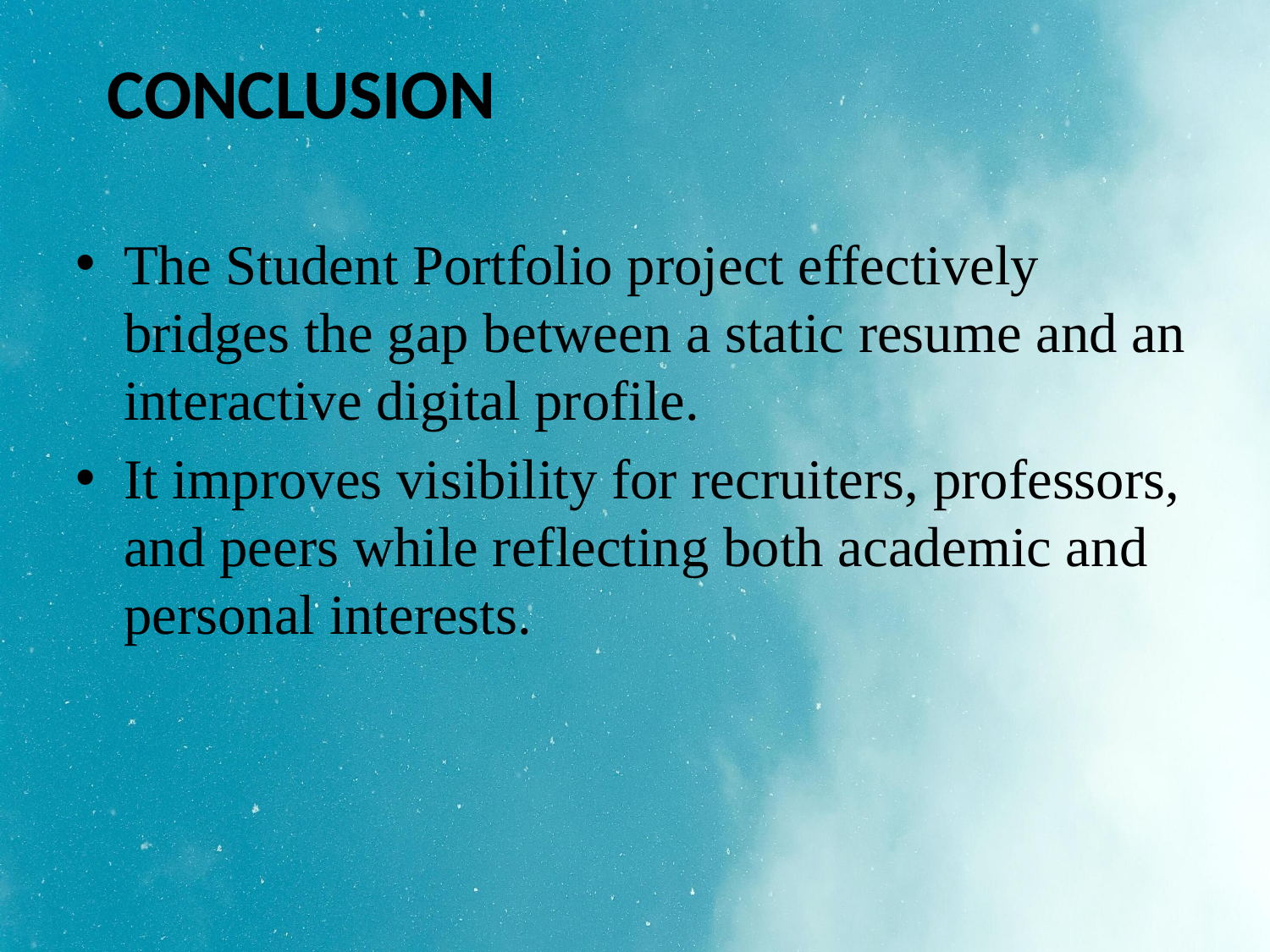

CONCLUSION
The Student Portfolio project effectively bridges the gap between a static resume and an interactive digital profile.
It improves visibility for recruiters, professors, and peers while reflecting both academic and personal interests.